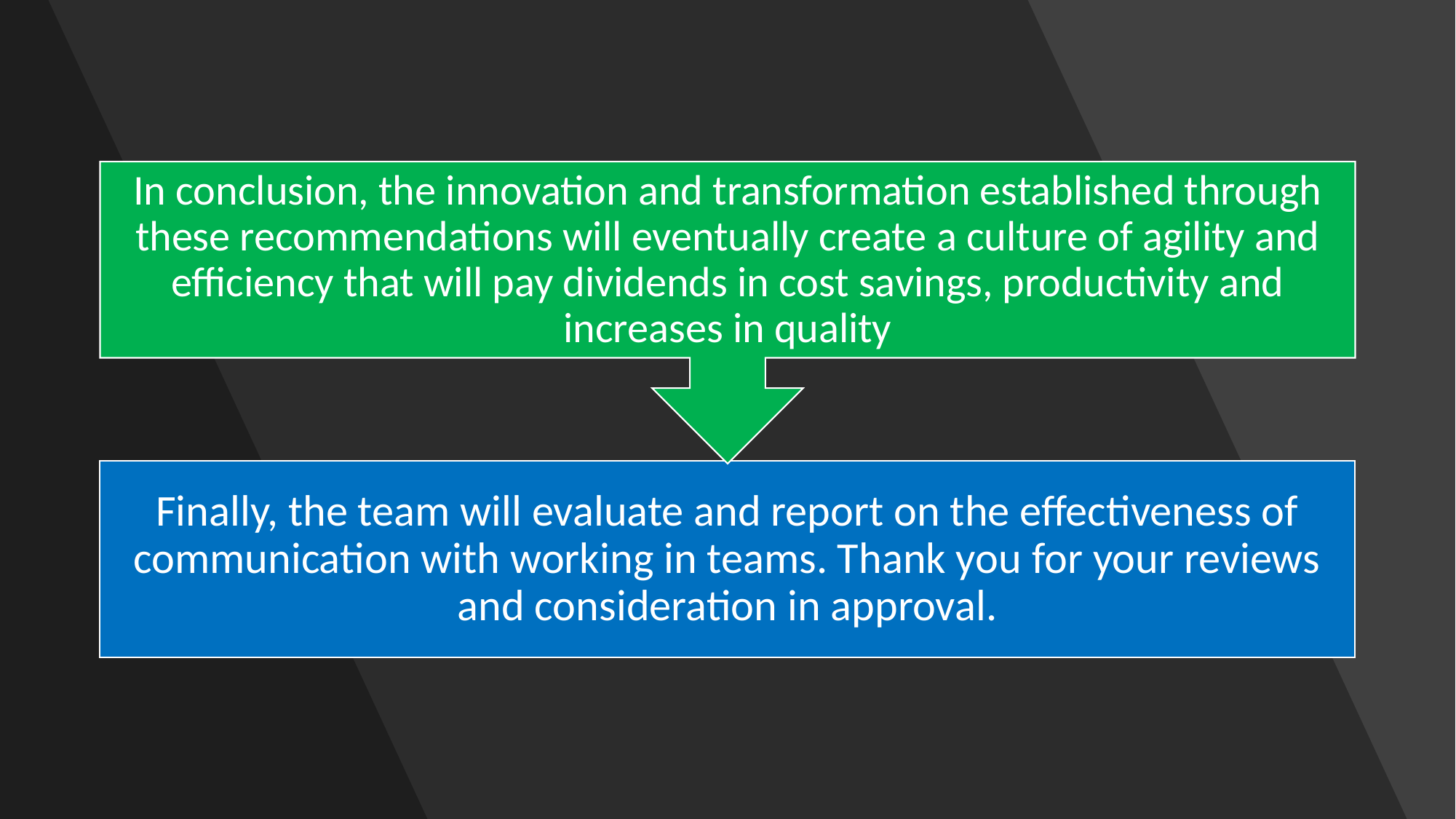

Finally, the team will evaluate and report on the effectiveness of communication with working in teams. Thank you for your reviews and consideration in approval.
In conclusion, the innovation and transformation established through these recommendations will eventually create a culture of agility and efficiency that will pay dividends in cost savings, productivity and increases in quality